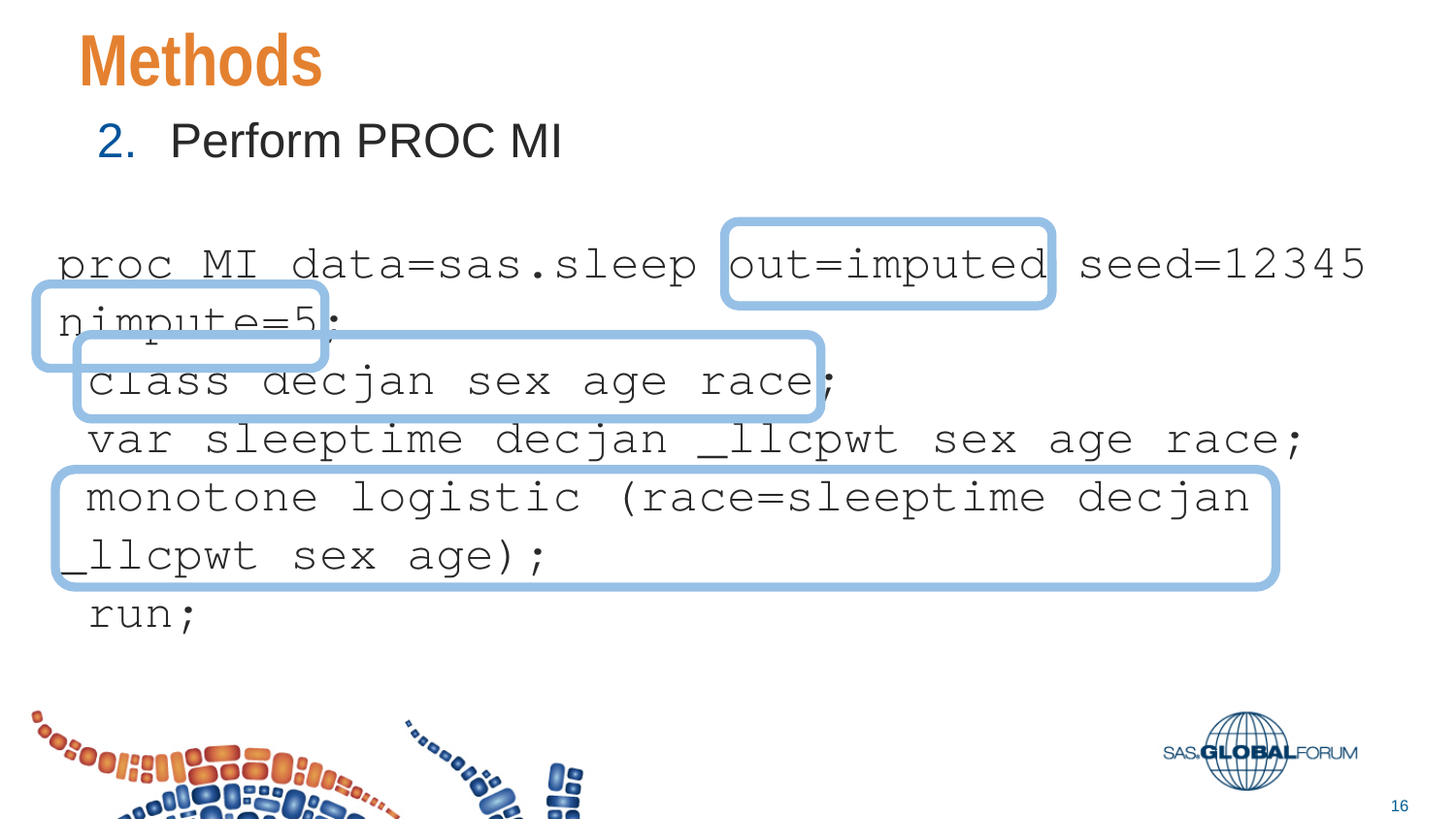

# Methods
Perform PROC MI

proc MI data=sas.sleep out=imputed seed=12345 nimpute=5;
 class decjan sex age race;
 var sleeptime decjan _llcpwt sex age race;
 monotone logistic (race=sleeptime decjan _llcpwt sex age);
 run;